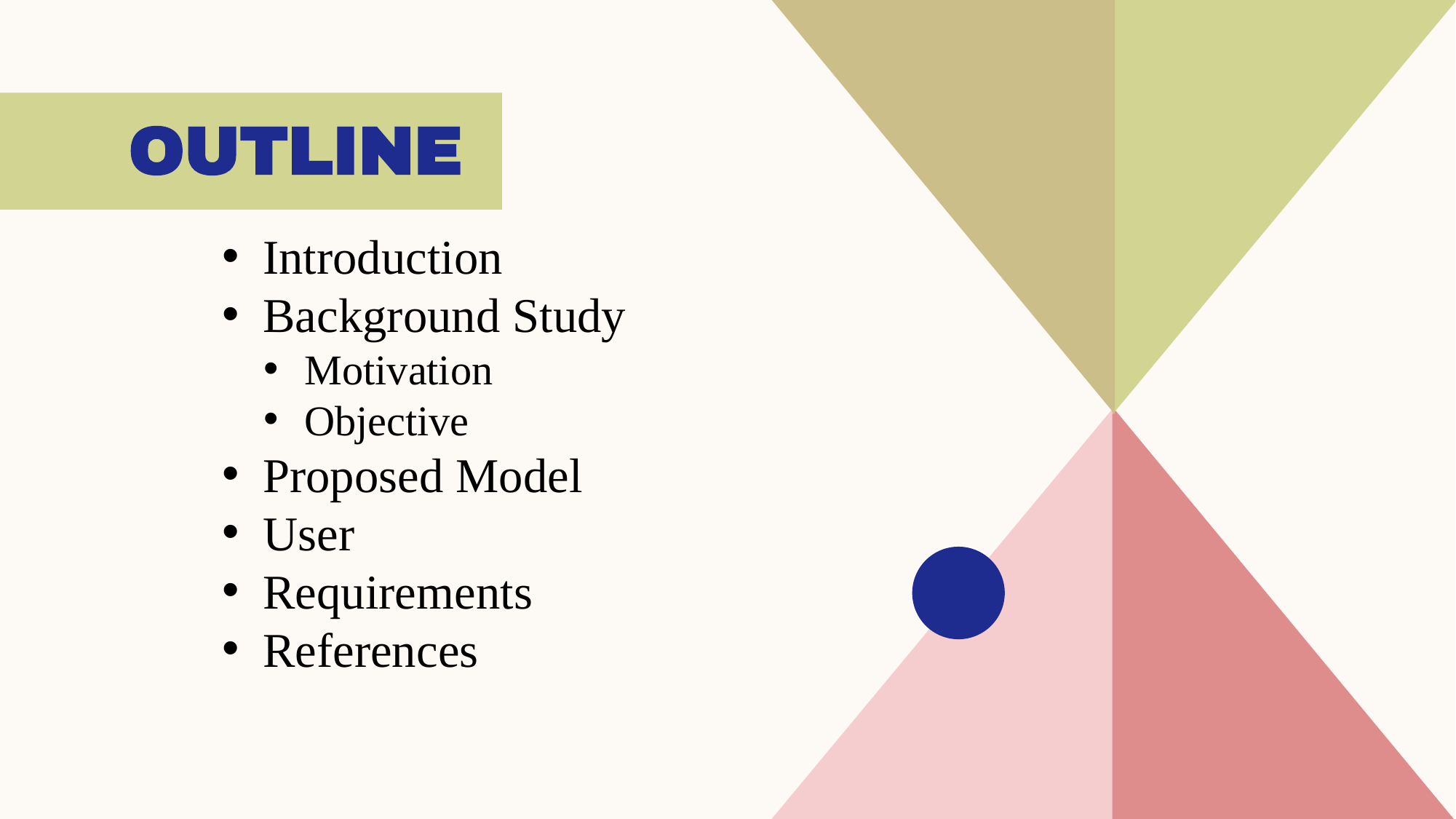

# Outline
Introduction
Background Study
Motivation
Objective
Proposed Model
User
Requirements
References